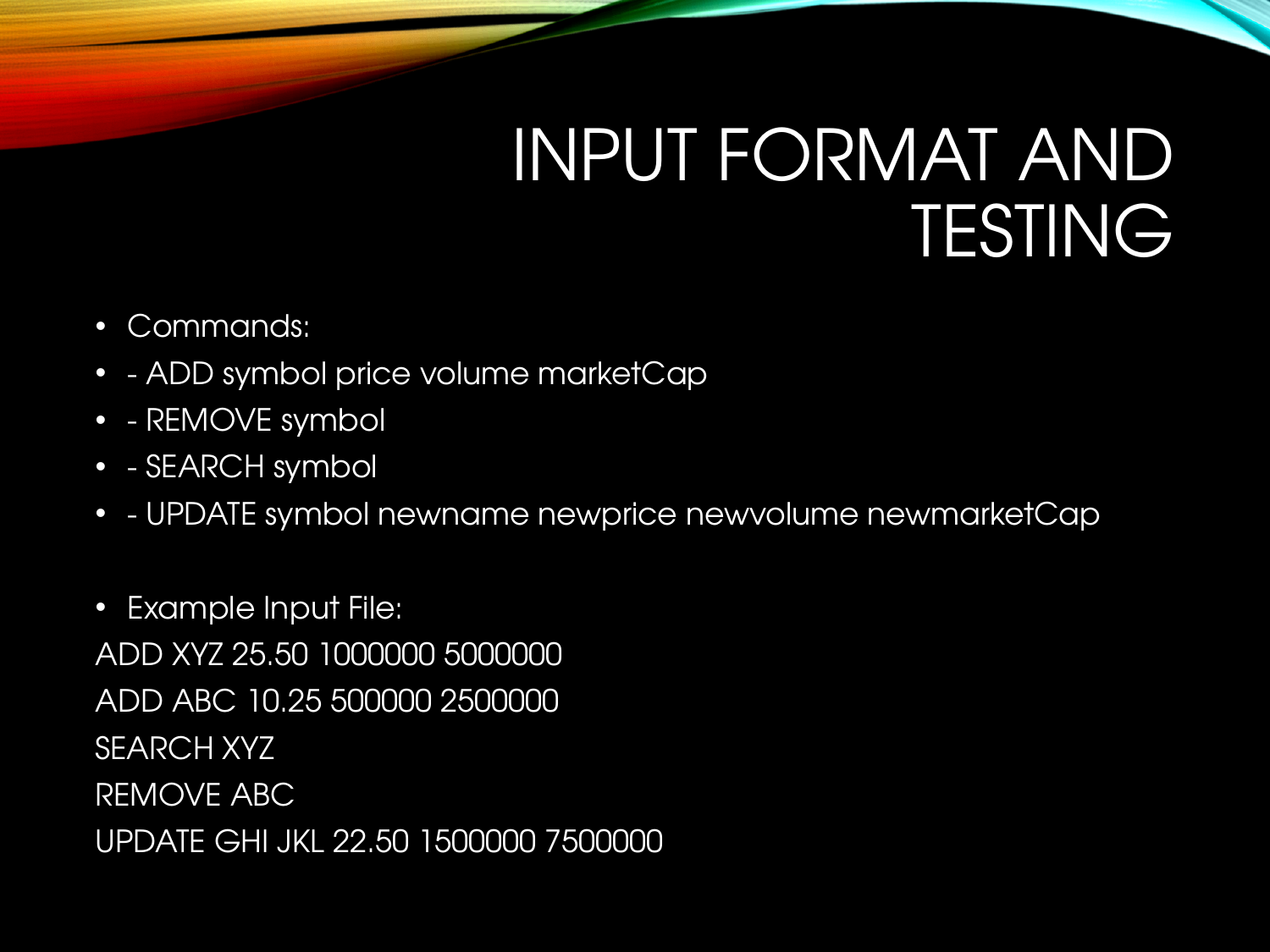

# Input Format and Testing
Commands:
- ADD symbol price volume marketCap
- REMOVE symbol
- SEARCH symbol
- UPDATE symbol newname newprice newvolume newmarketCap

Example Input File:
ADD XYZ 25.50 1000000 5000000
ADD ABC 10.25 500000 2500000
SEARCH XYZ
REMOVE ABC
UPDATE GHI JKL 22.50 1500000 7500000